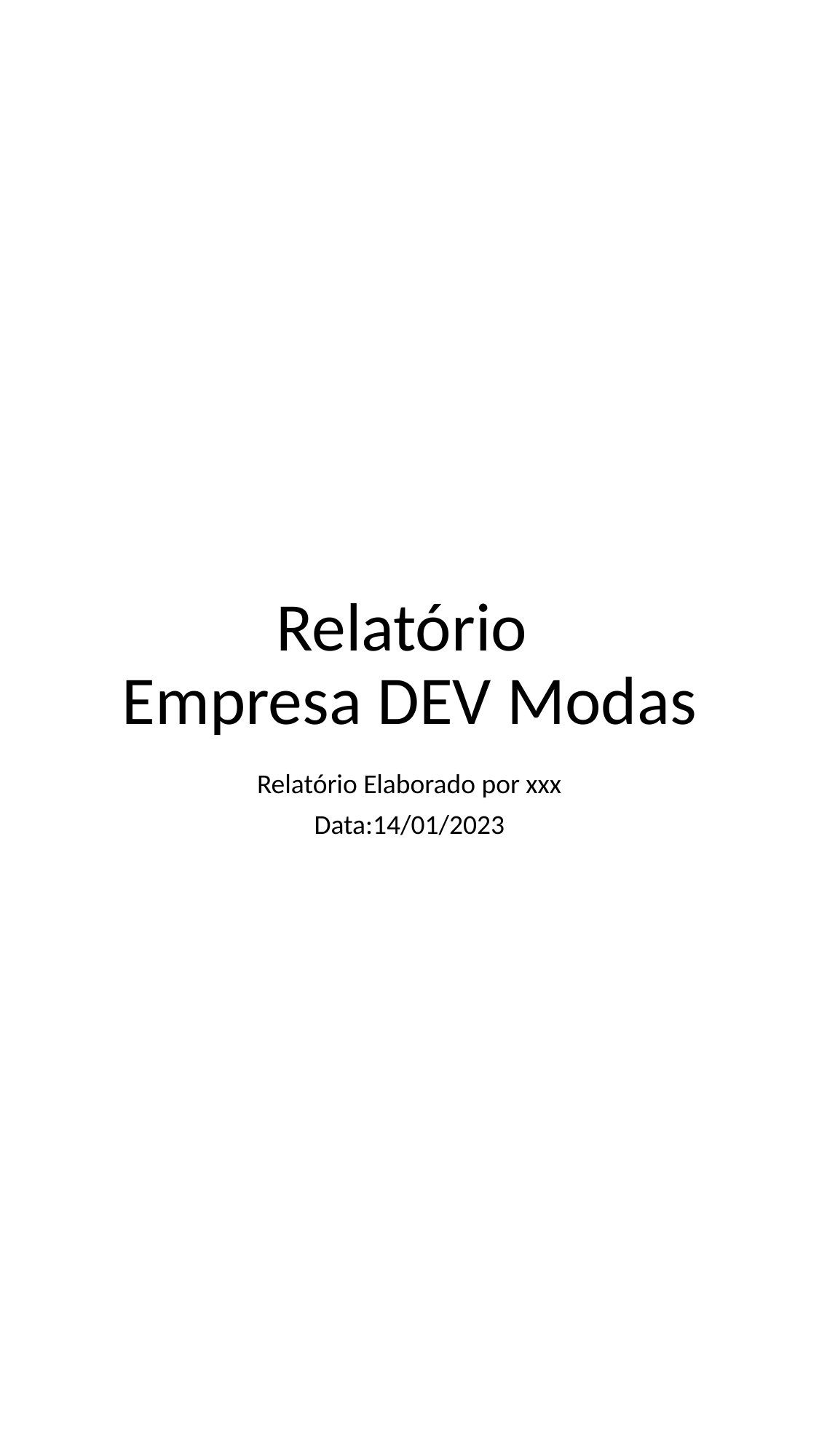

# Relatório Empresa DEV Modas
Relatório Elaborado por xxx
Data:14/01/2023